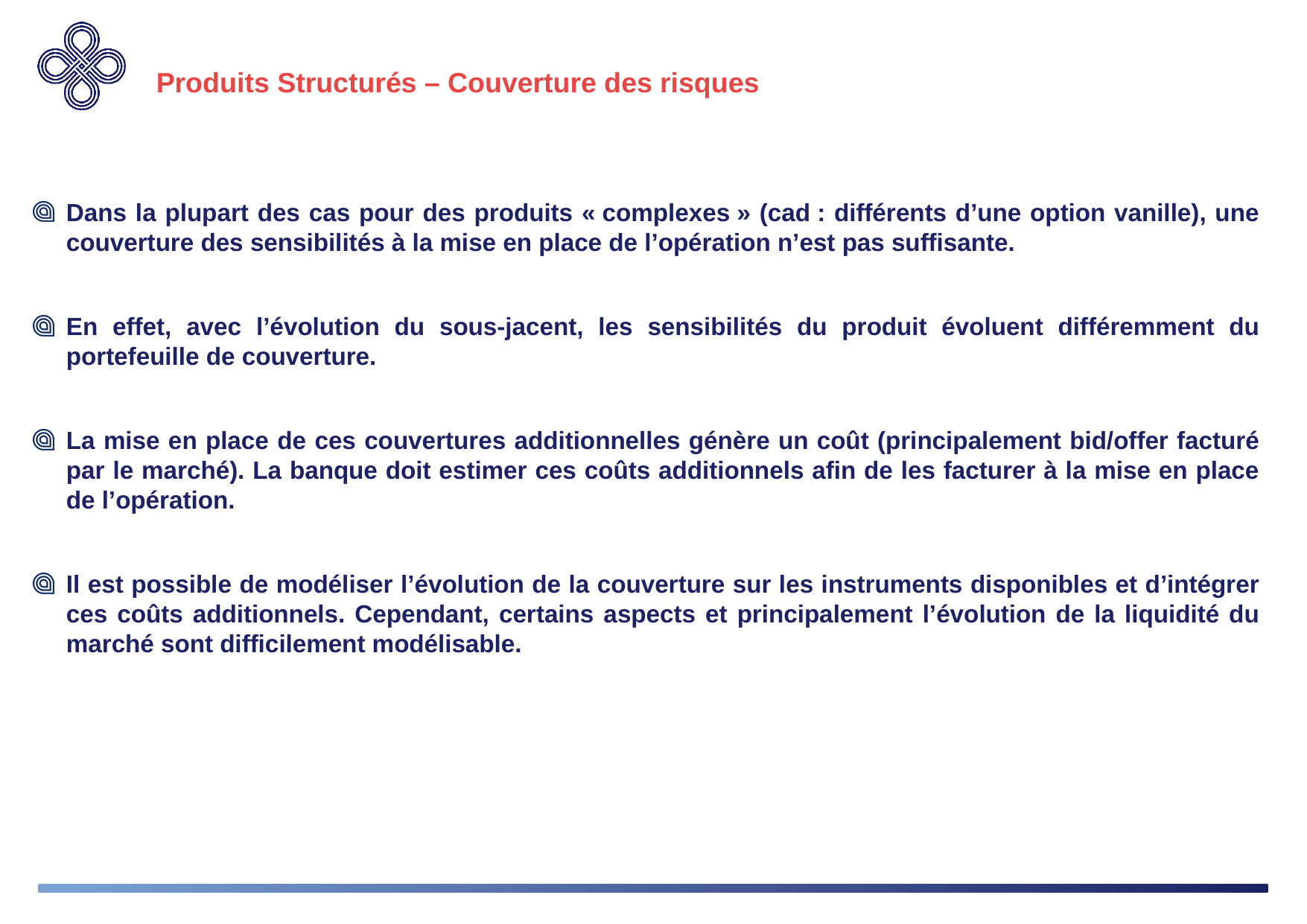

# Produits Structurés – Couverture des risques

Dans la plupart des cas pour des produits « complexes » (cad : différents d’une option vanille), une couverture des sensibilités à la mise en place de l’opération n’est pas suffisante.

En effet, avec l’évolution du sous-jacent, les sensibilités du produit évoluent différemment du portefeuille de couverture.

La mise en place de ces couvertures additionnelles génère un coût (principalement bid/offer facturé par le marché). La banque doit estimer ces coûts additionnels afin de les facturer à la mise en place de l’opération.

Il est possible de modéliser l’évolution de la couverture sur les instruments disponibles et d’intégrer ces coûts additionnels. Cependant, certains aspects et principalement l’évolution de la liquidité du marché sont difficilement modélisable.